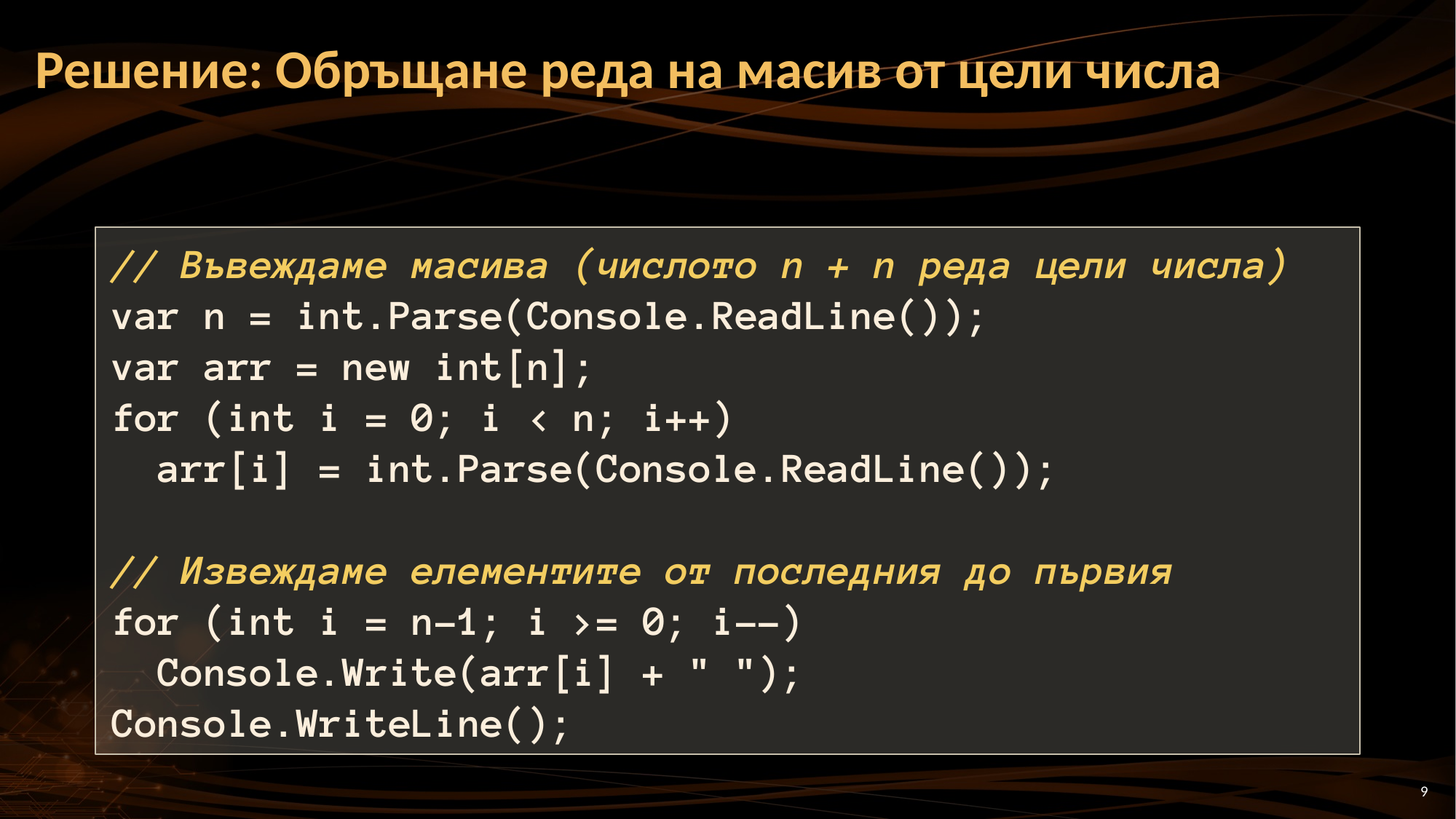

# Решение: Обръщане реда на масив от цели числа
// Въвеждаме масива (числото n + n реда цели числа)
var n = int.Parse(Console.ReadLine());
var arr = new int[n];
for (int i = 0; i < n; i++)
  arr[i] = int.Parse(Console.ReadLine());

// Извеждаме елементите от последния до първия
for (int i = n-1; i >= 0; i--)
  Console.Write(arr[i] + " ");
Console.WriteLine();
9